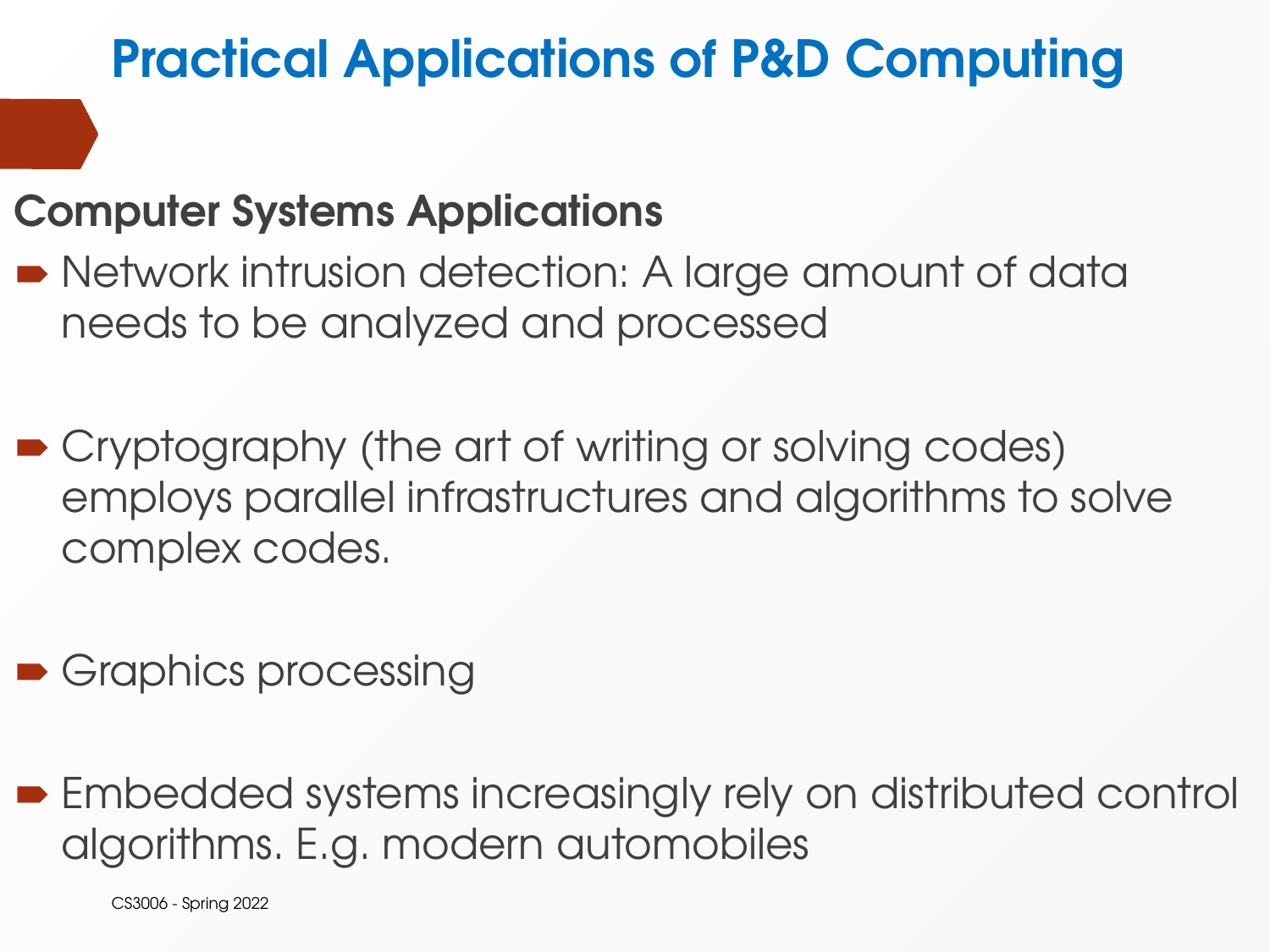

# Practical Applications of P&D Computing
Computer Systems Applications
Network intrusion detection: A large amount of data needs to be analyzed and processed

Cryptography (the art of writing or solving codes) employs parallel infrastructures and algorithms to solve complex codes.

Graphics processing

Embedded systems increasingly rely on distributed control algorithms. E.g. modern automobiles

CS3006 - Spring 2022